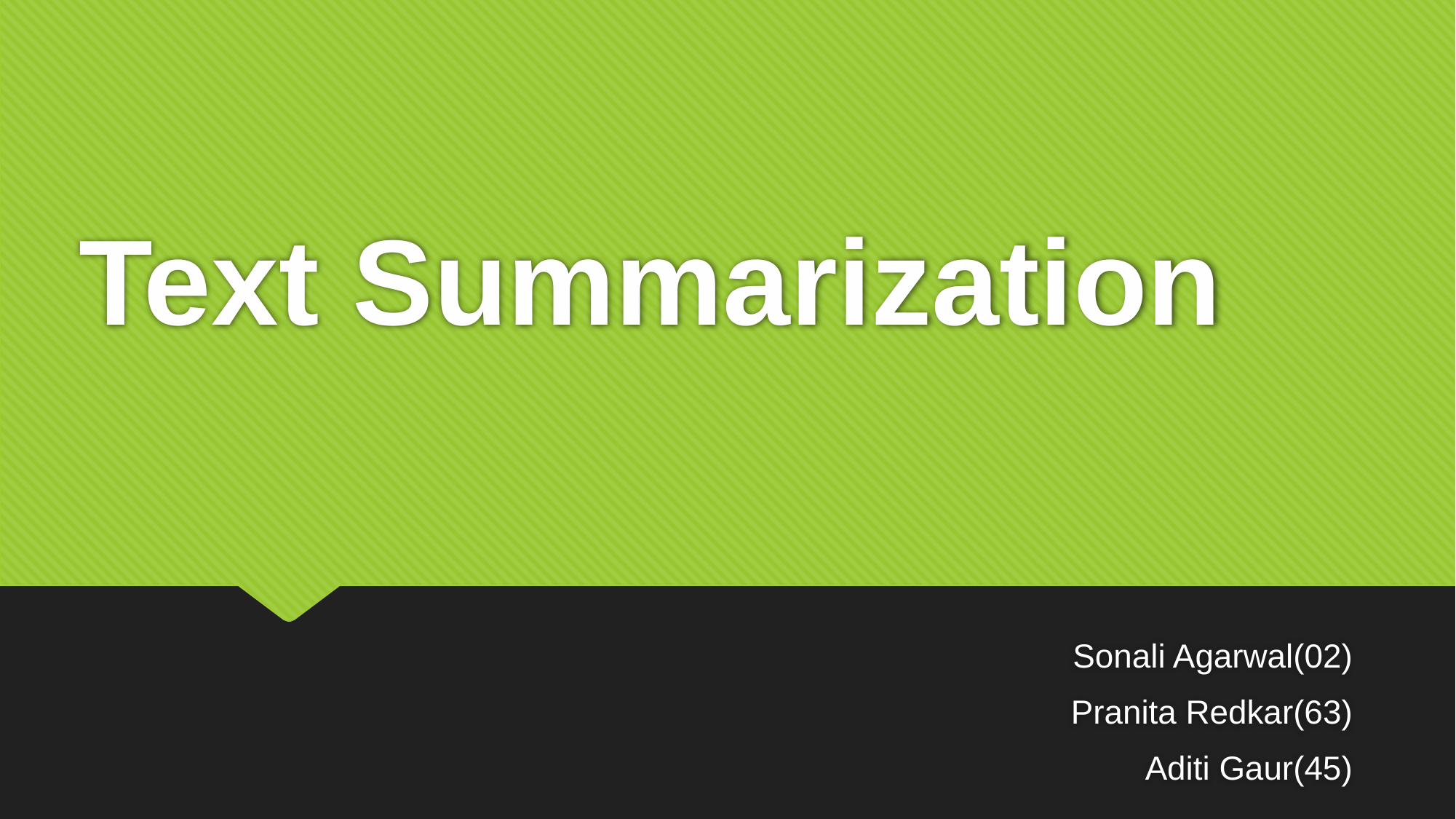

# Text Summarization
Sonali Agarwal(02)
Pranita Redkar(63)
Aditi Gaur(45)